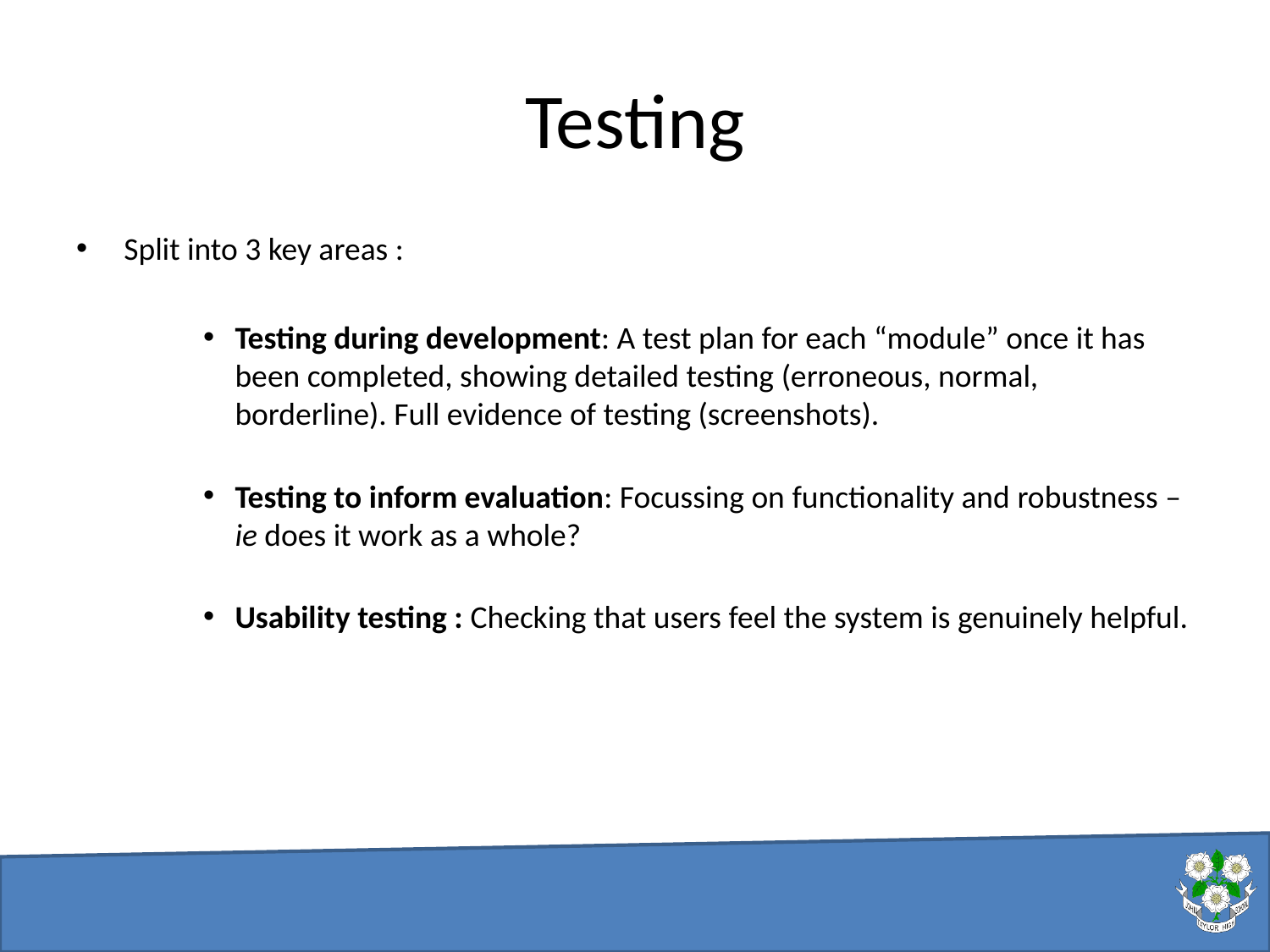

# Testing
Split into 3 key areas :

Testing during development: A test plan for each “module” once it has been completed, showing detailed testing (erroneous, normal, borderline). Full evidence of testing (screenshots).
Testing to inform evaluation: Focussing on functionality and robustness – ie does it work as a whole?
Usability testing : Checking that users feel the system is genuinely helpful.